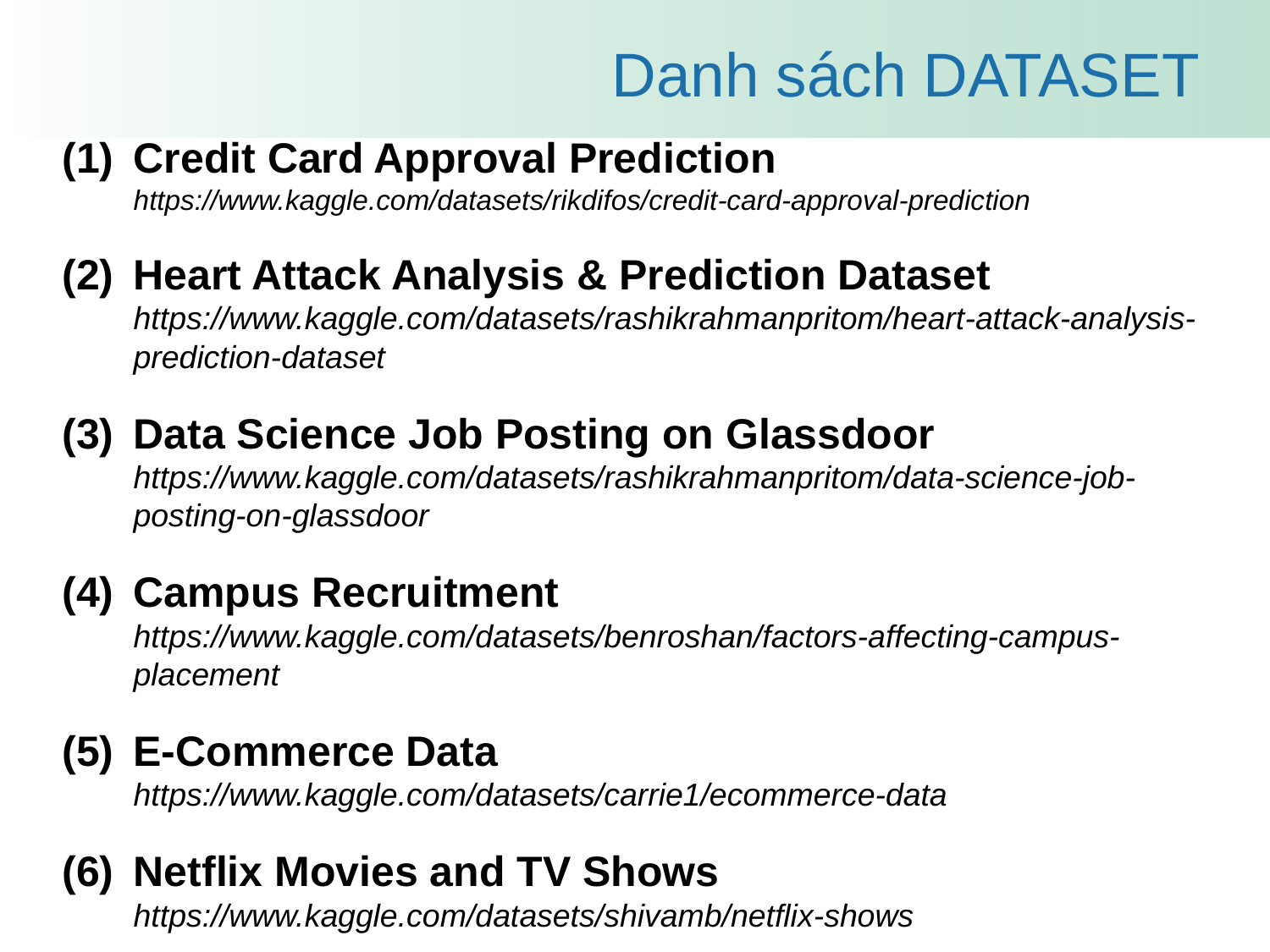

Danh sách DATASET
Credit Card Approval Prediction   https://www.kaggle.com/datasets/rikdifos/credit-card-approval-prediction
Heart Attack Analysis & Prediction Dataset
https://www.kaggle.com/datasets/rashikrahmanpritom/heart-attack-analysis-prediction-dataset
Data Science Job Posting on Glassdoor https://www.kaggle.com/datasets/rashikrahmanpritom/data-science-job-posting-on-glassdoor
Campus Recruitment https://www.kaggle.com/datasets/benroshan/factors-affecting-campus-placement
E-Commerce Data https://www.kaggle.com/datasets/carrie1/ecommerce-data
Netflix Movies and TV Shows https://www.kaggle.com/datasets/shivamb/netflix-shows